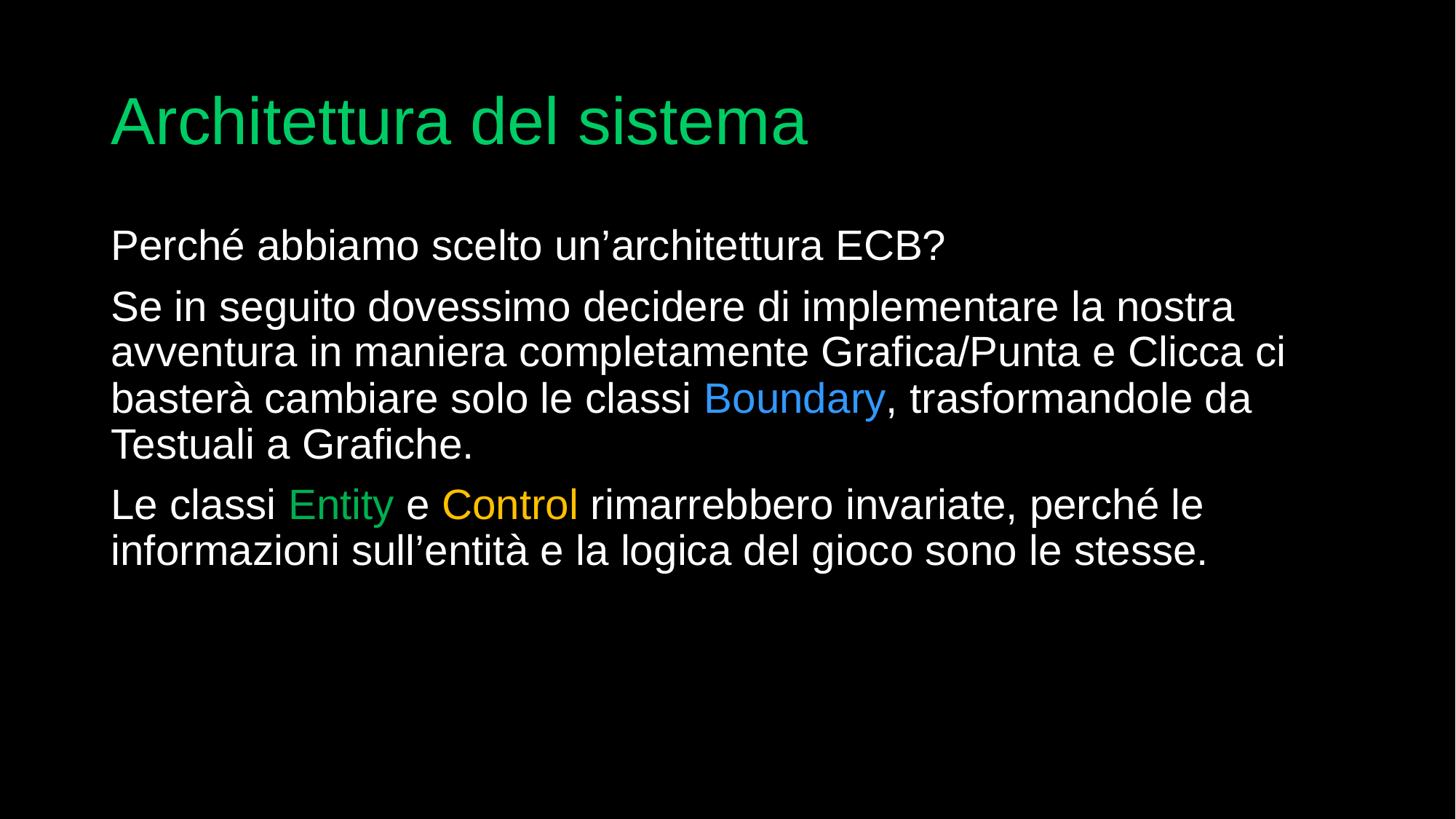

# Architettura del sistema
Perché abbiamo scelto un’architettura ECB?
Se in seguito dovessimo decidere di implementare la nostra avventura in maniera completamente Grafica/Punta e Clicca ci basterà cambiare solo le classi Boundary, trasformandole da Testuali a Grafiche.
Le classi Entity e Control rimarrebbero invariate, perché le informazioni sull’entità e la logica del gioco sono le stesse.